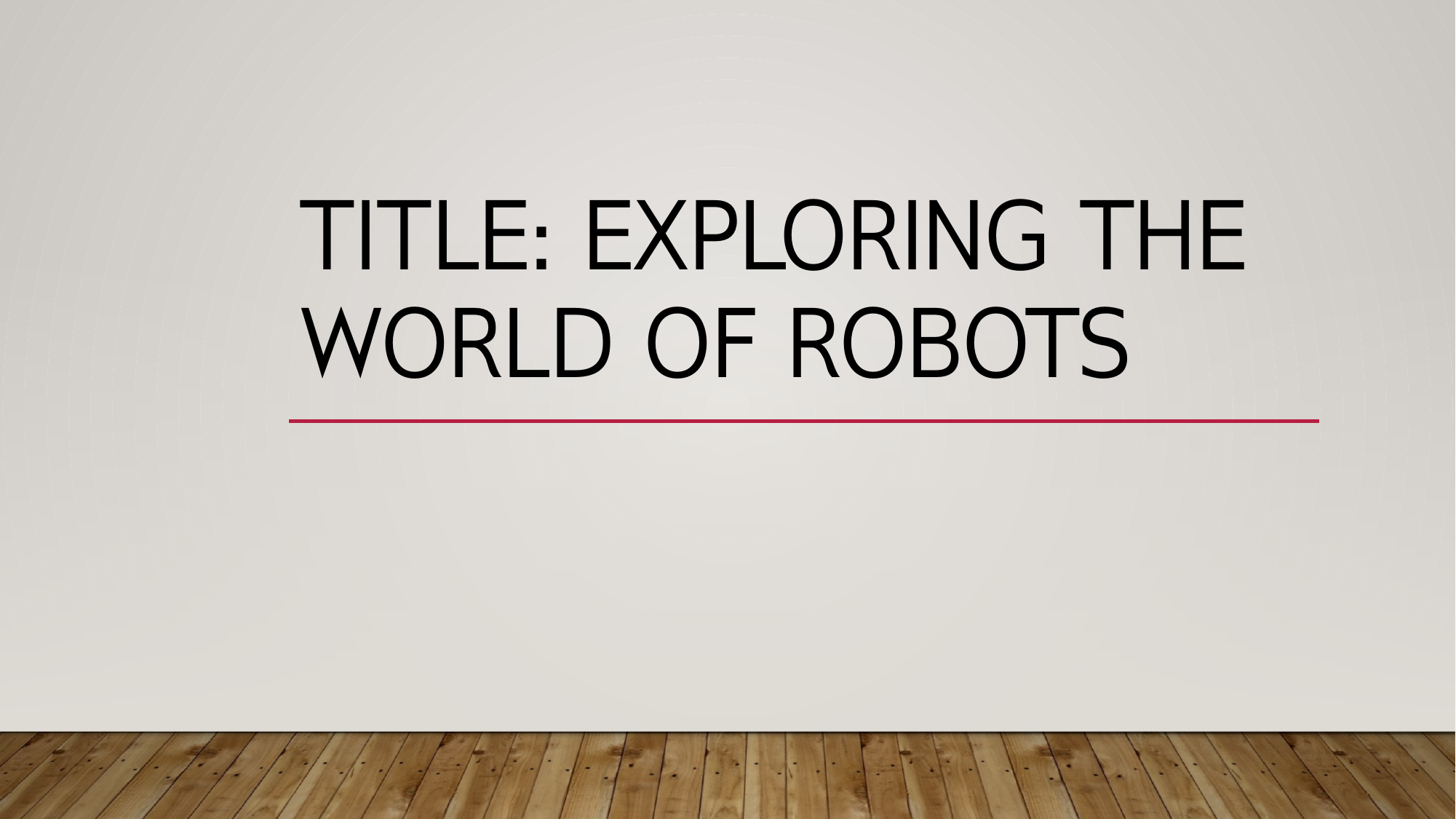

# TITLE: EXPLORING THE WORLD OF ROBOTS